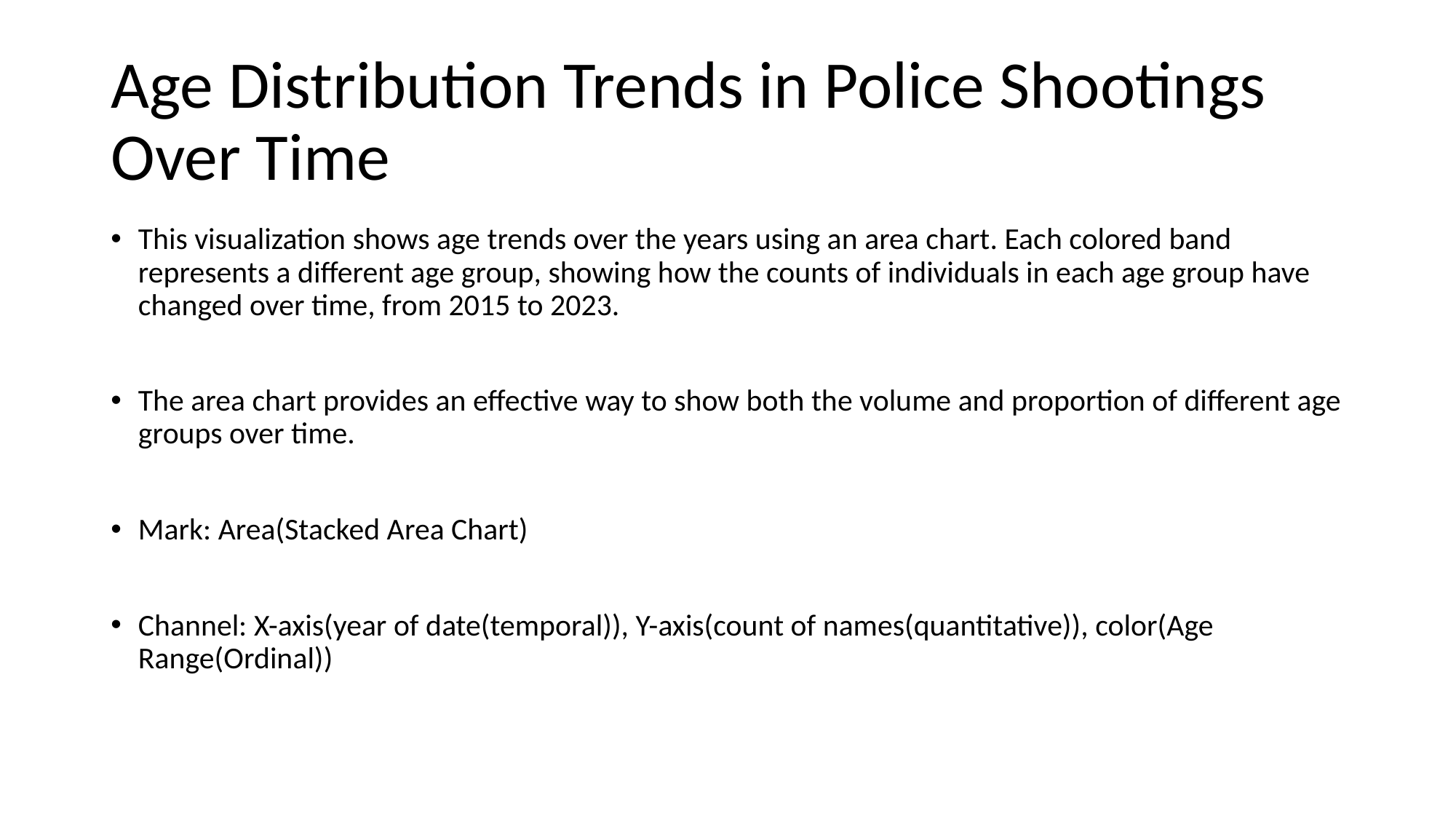

# Age Distribution Trends in Police Shootings Over Time
This visualization shows age trends over the years using an area chart. Each colored band represents a different age group, showing how the counts of individuals in each age group have changed over time, from 2015 to 2023.

The area chart provides an effective way to show both the volume and proportion of different age groups over time.

Mark: Area(Stacked Area Chart)

Channel: X-axis(year of date(temporal)), Y-axis(count of names(quantitative)), color(Age Range(Ordinal))